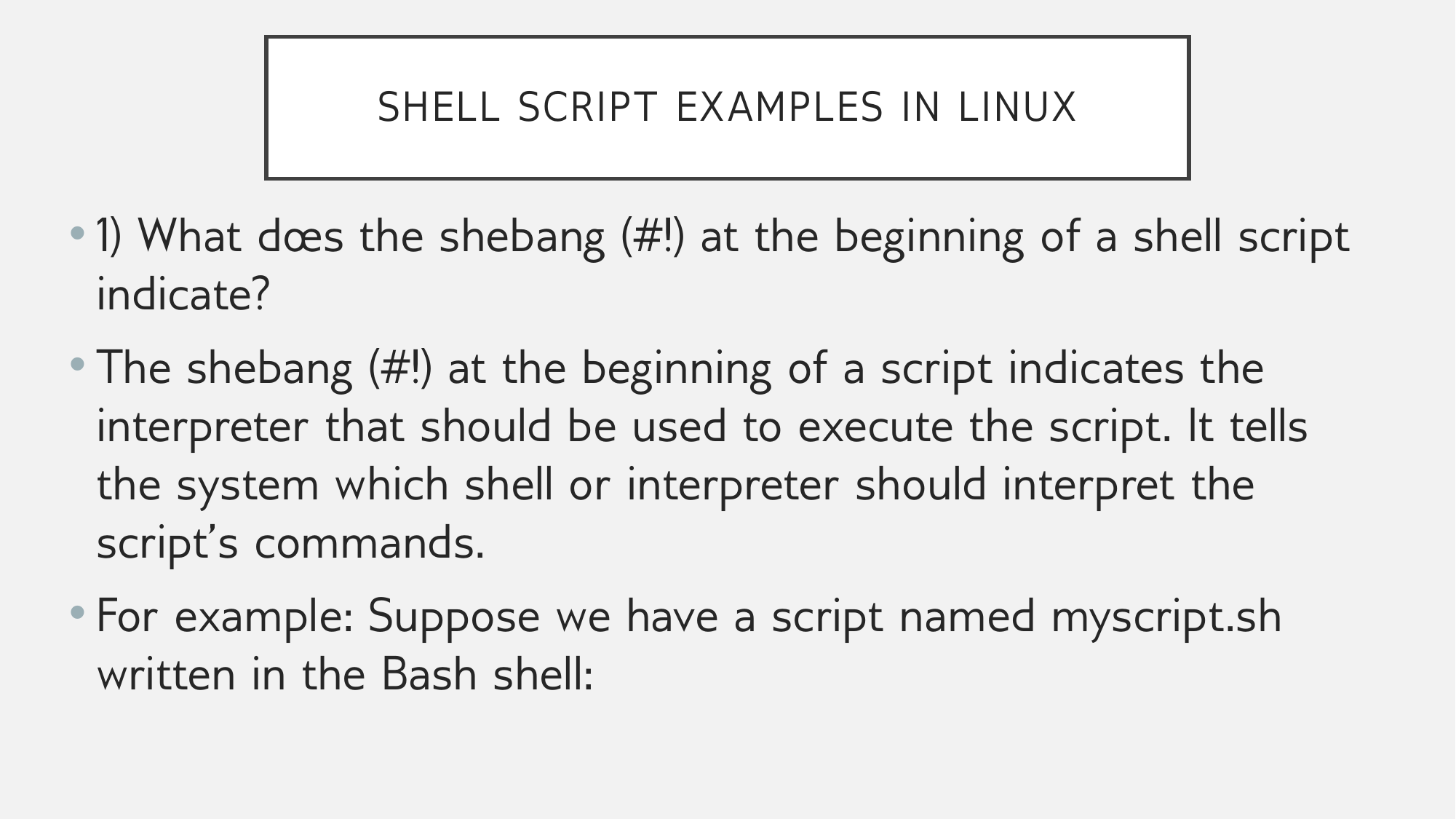

# Shell Script Examples in Linux
1) What does the shebang (#!) at the beginning of a shell script indicate?
The shebang (#!) at the beginning of a script indicates the interpreter that should be used to execute the script. It tells the system which shell or interpreter should interpret the script’s commands.
For example: Suppose we have a script named myscript.sh written in the Bash shell: